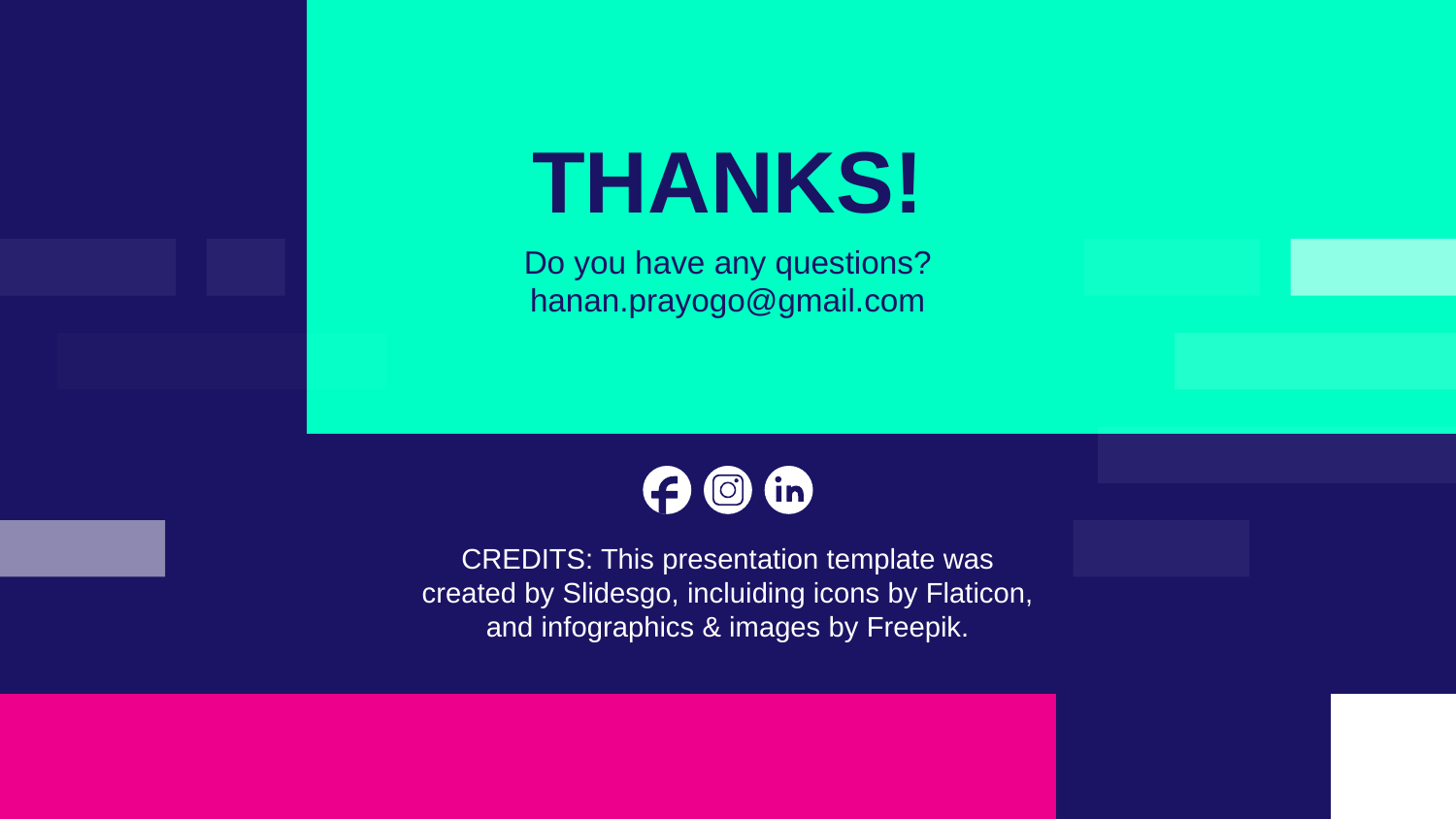

# THANKS!
Do you have any questions?
hanan.prayogo@gmail.com